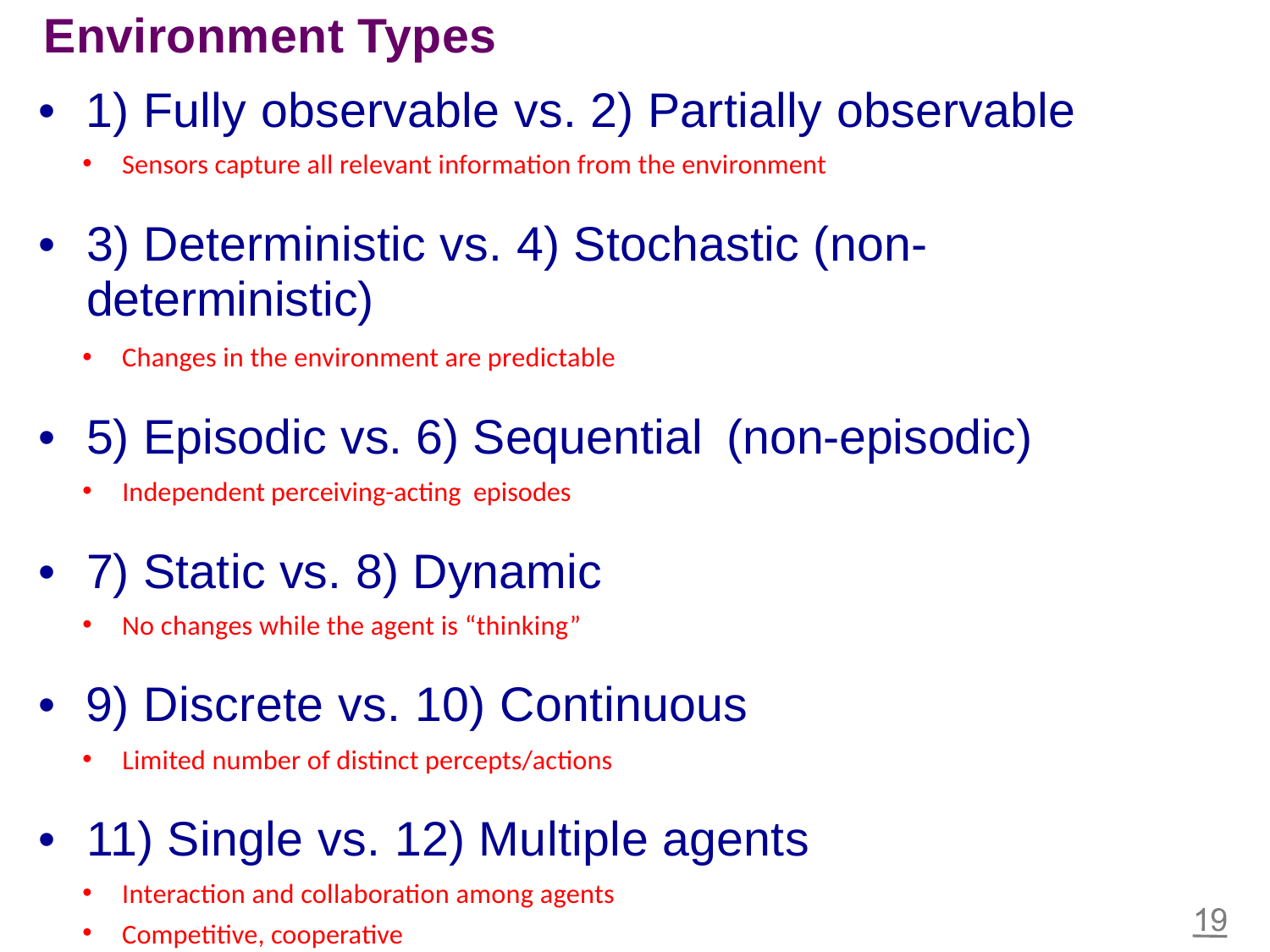

Environment Types
•
1) Fully observable vs. 2) Partially observable
•
Sensors capture all relevant information from the environment
•
3) Deterministic vs. 4) Stochastic (non-
deterministic)
•
Changes in the environment are predictable
•
5) Episodic vs. 6) Sequential
(non-episodic)
•
Independent perceiving-acting  episodes
•
7) Static vs. 8) Dynamic
•
No changes while the agent is “thinking”
•
9) Discrete vs. 10) Continuous
•
Limited number of distinct percepts/actions
•
11) Single vs. 12) Multiple agents
•
•
Interaction and collaboration among agents
Competitive, cooperative